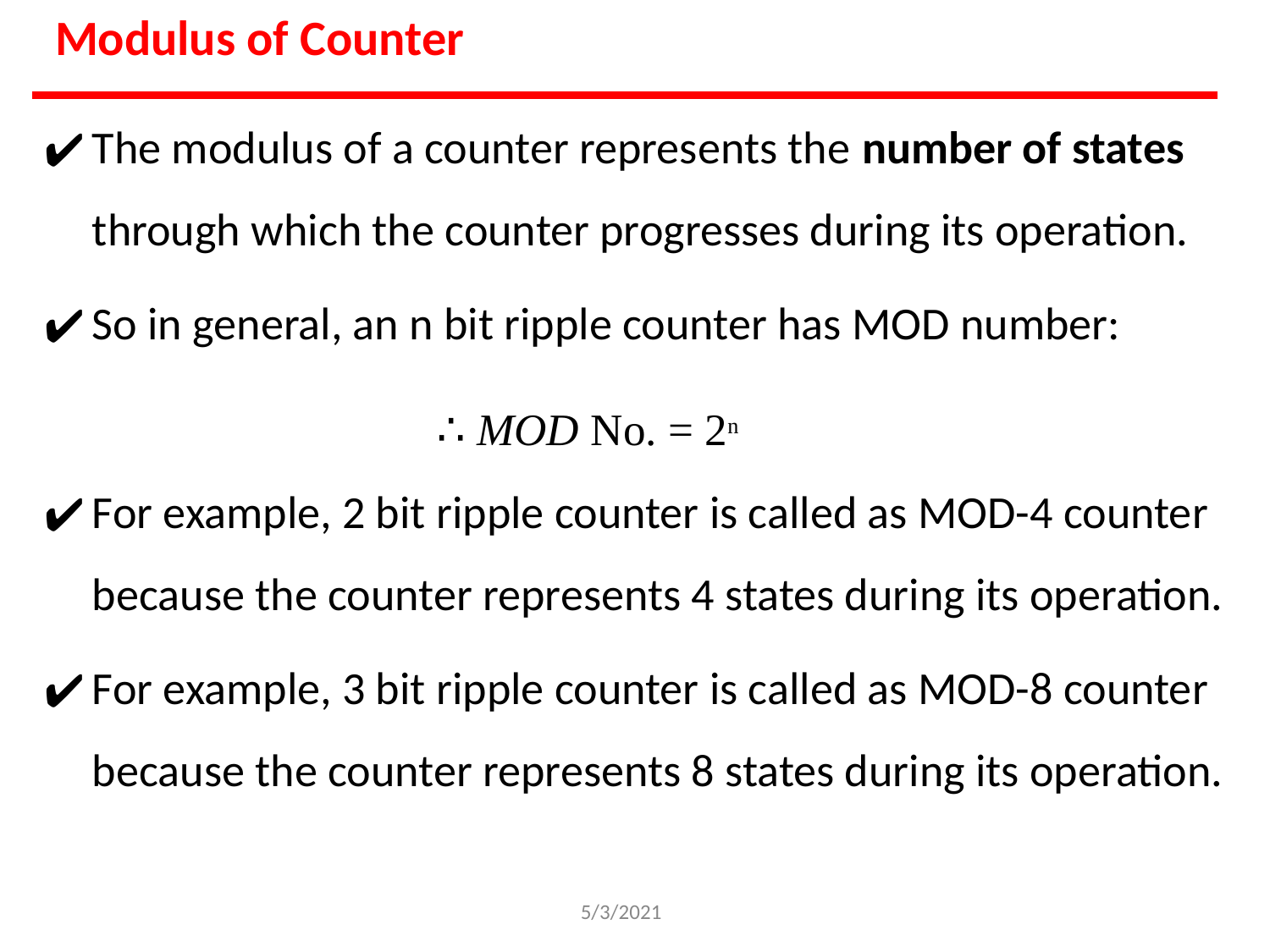

# Modulus of Counter
The modulus of a counter represents the number of states
through which the counter progresses during its operation.
So in general, an n bit ripple counter has MOD number:

∴ MOD No. = 2n
For example, 2 bit ripple counter is called as MOD-4 counter  because the counter represents 4 states during its operation.
For example, 3 bit ripple counter is called as MOD-8 counter  because the counter represents 8 states during its operation.

5/3/2021